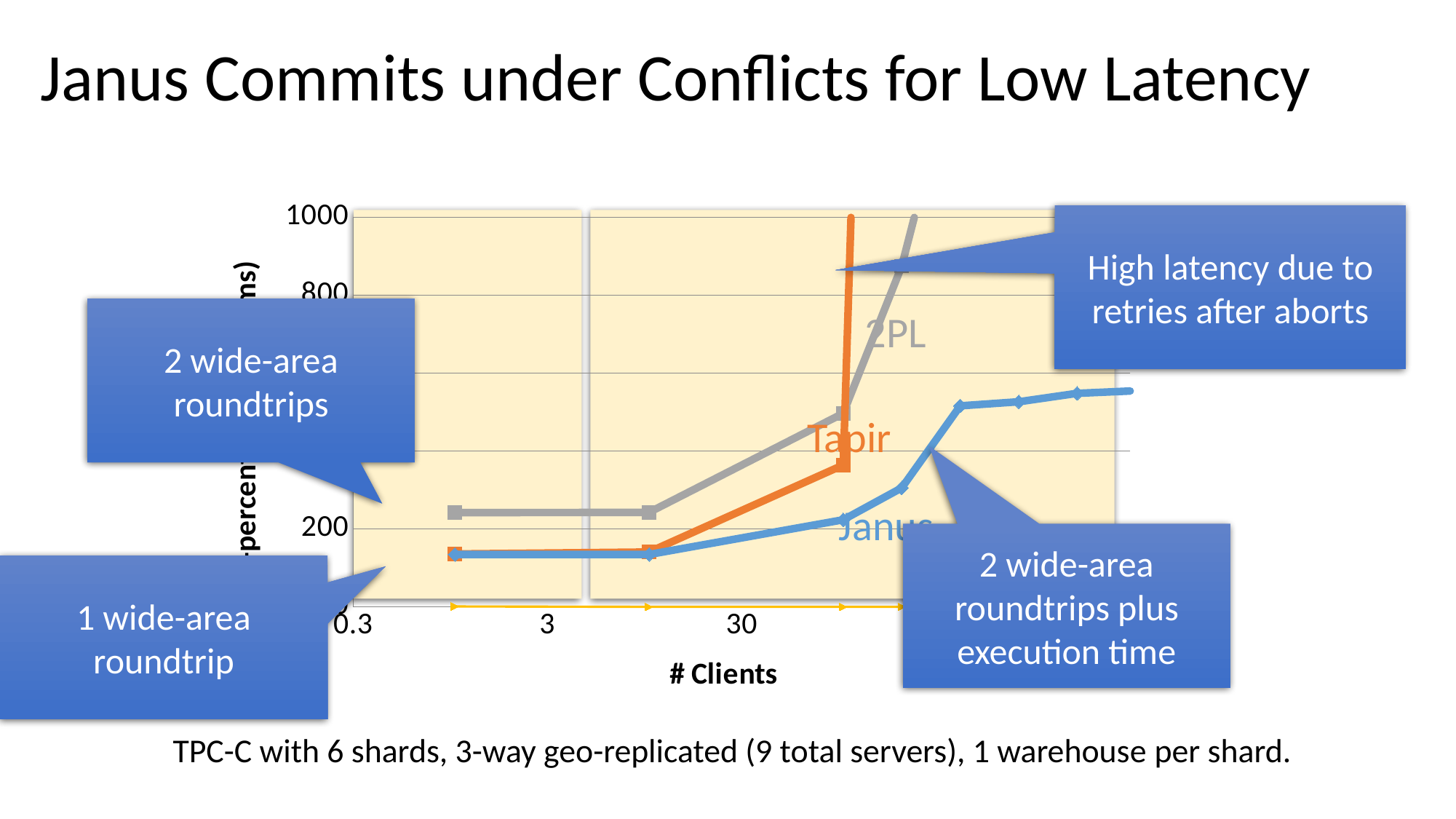

# Janus Commits under Conflicts for Low Latency

### Chart

| Category | Janus | Tapir | 2PL | #REF! |
|---|---|---|---|---|
High latency due to retries after aborts

2 wide-area roundtrips
2PL
Tapir
Janus
2 wide-area roundtrips plus execution time
1 wide-area roundtrip
TPC-C with 6 shards, 3-way geo-replicated (9 total servers), 1 warehouse per shard.